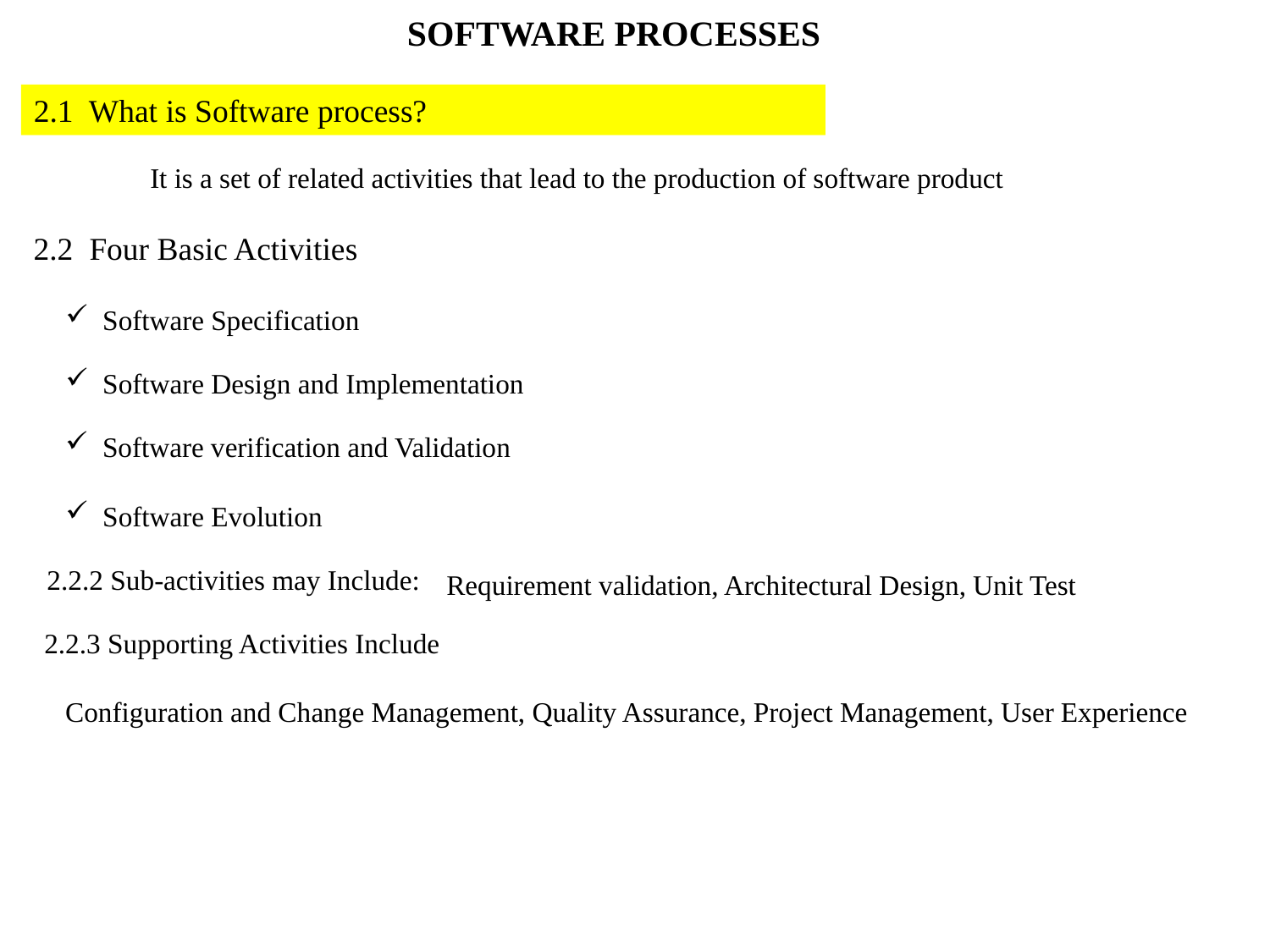

# SOFTWARE PROCESSES
2.1  What is Software process?
It is a set of related activities that lead to the production of software product
2.2  Four Basic Activities
  Software Specification
  Software Design and Implementation
  Software verification and Validation
  Software Evolution
2.2.2 Sub-activities may Include:
Requirement validation, Architectural Design, Unit Test
2.2.3 Supporting Activities Include
Configuration and Change Management, Quality Assurance, Project Management, User Experience